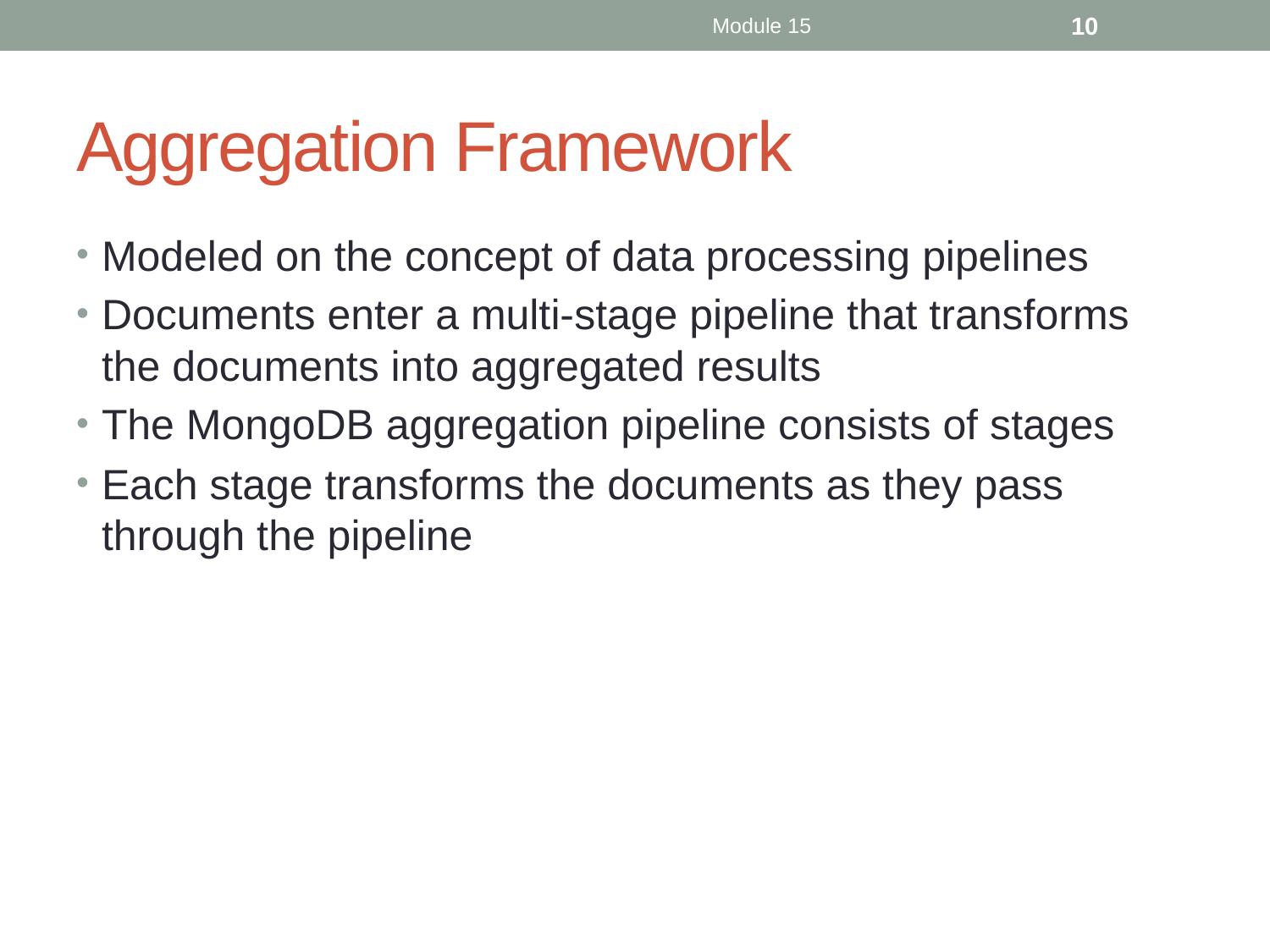

Module 15
10
# Aggregation Framework
Modeled on the concept of data processing pipelines
Documents enter a multi-stage pipeline that transforms the documents into aggregated results
The MongoDB aggregation pipeline consists of stages
Each stage transforms the documents as they pass through the pipeline